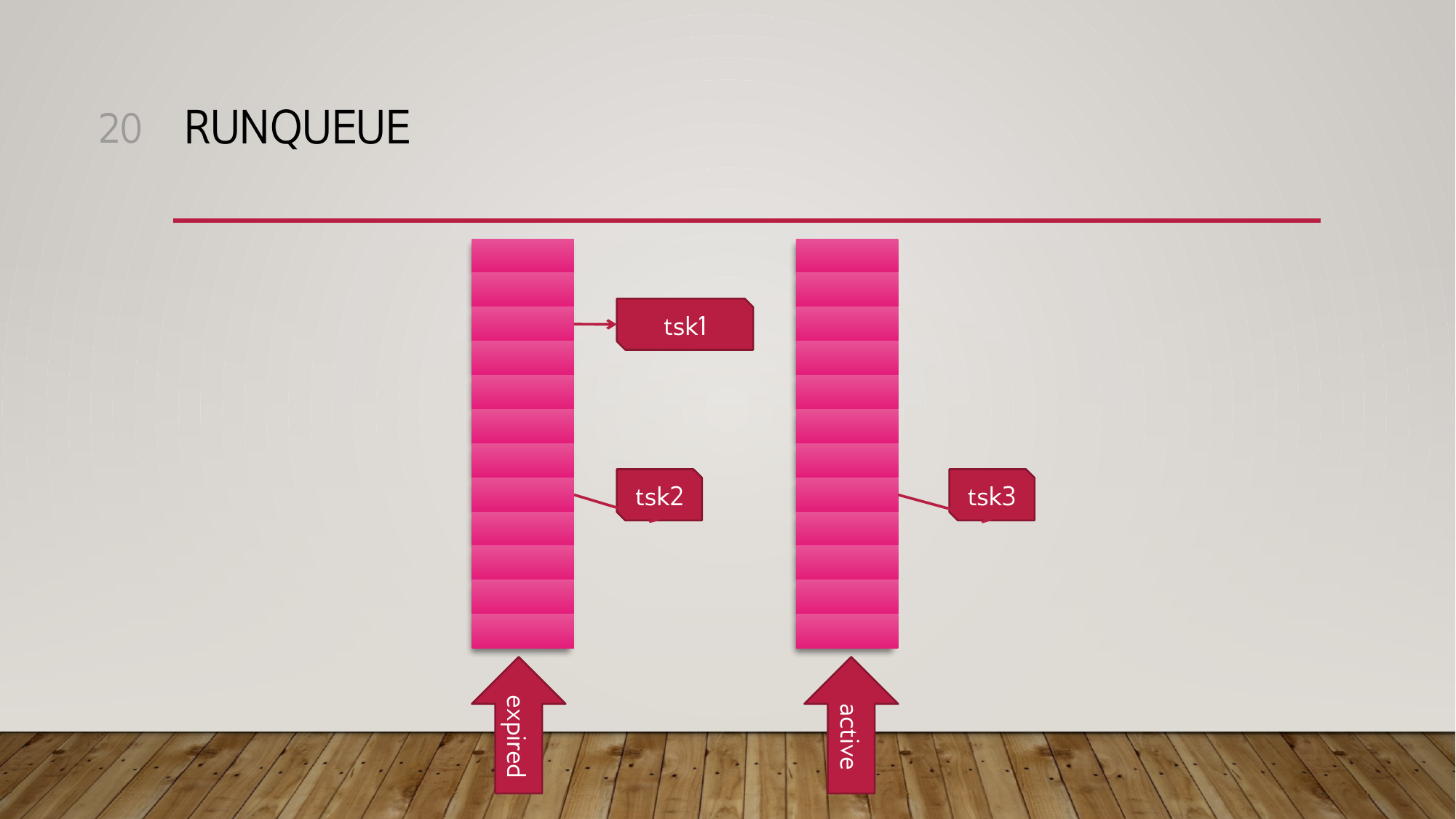

20
# runqueue

tsk1

tsk2
tsk3

expired
active